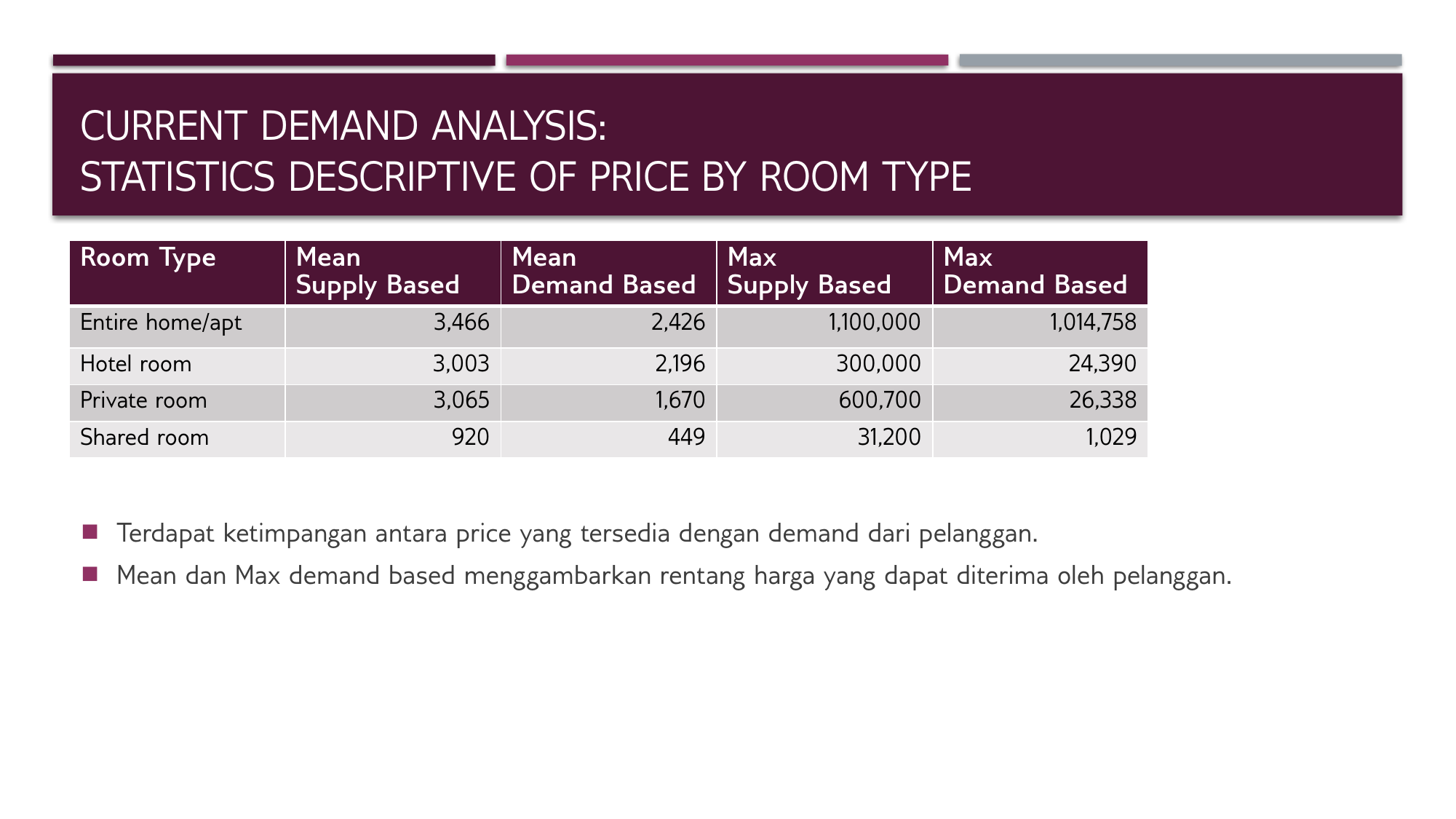

# CURRENT DEMAND ANALYSIS: Statistics DESCRIPTIVE OF PRICE BY ROOM TYPE
| Room Type | Mean Supply Based | Mean Demand Based | Max Supply Based | Max Demand Based |
| --- | --- | --- | --- | --- |
| Entire home/apt | 3,466 | 2,426 | 1,100,000 | 1,014,758 |
| Hotel room | 3,003 | 2,196 | 300,000 | 24,390 |
| Private room | 3,065 | 1,670 | 600,700 | 26,338 |
| Shared room | 920 | 449 | 31,200 | 1,029 |
Terdapat ketimpangan antara price yang tersedia dengan demand dari pelanggan.
Mean dan Max demand based menggambarkan rentang harga yang dapat diterima oleh pelanggan.